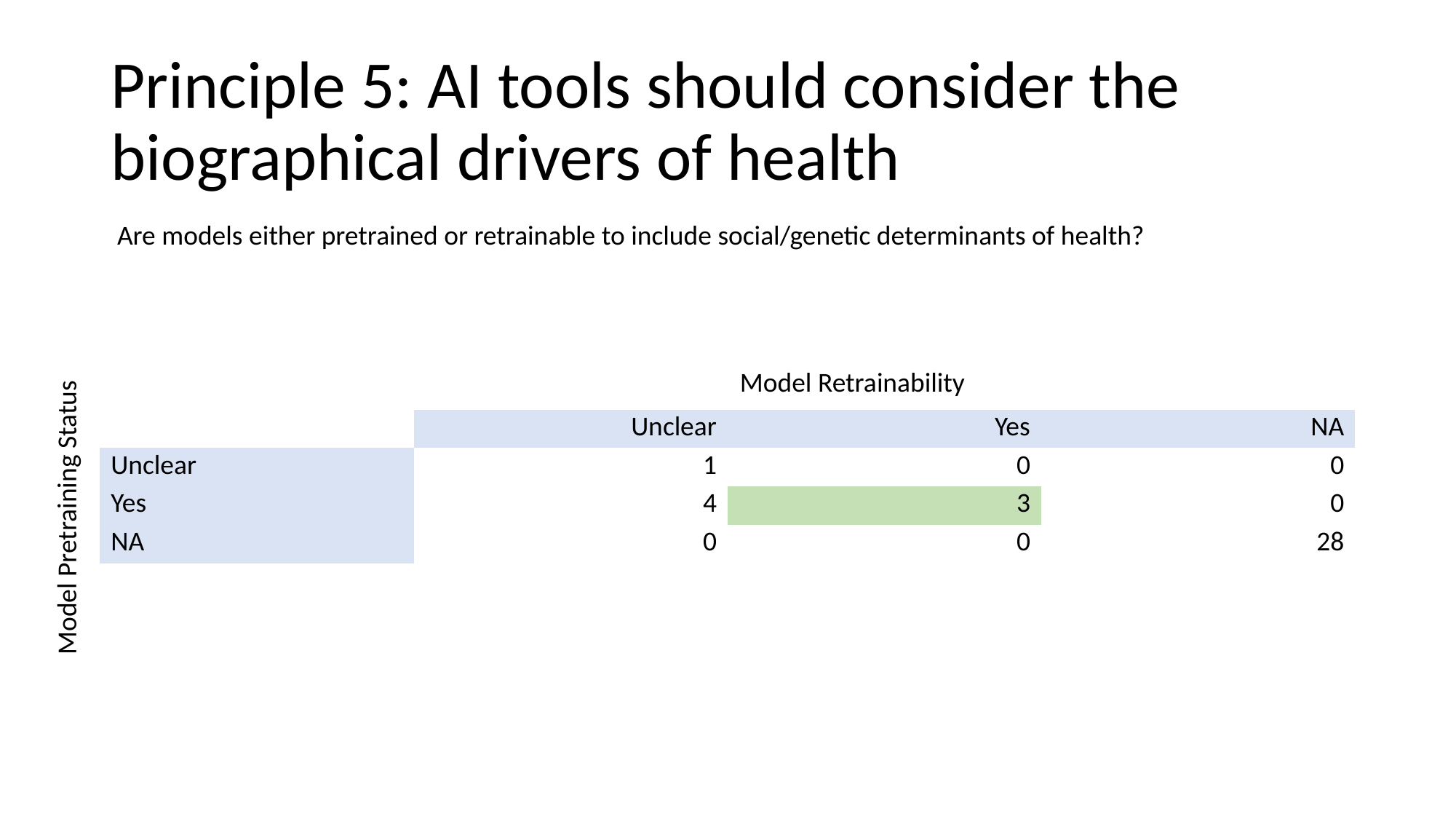

# Principle 5: AI tools should consider the biographical drivers of health
Are models either pretrained or retrainable to include social/genetic determinants of health?
Model Retrainability
|  | Unclear | Yes | NA |
| --- | --- | --- | --- |
| Unclear | 1 | 0 | 0 |
| Yes | 4 | 3 | 0 |
| NA | 0 | 0 | 28 |
Model Pretraining Status